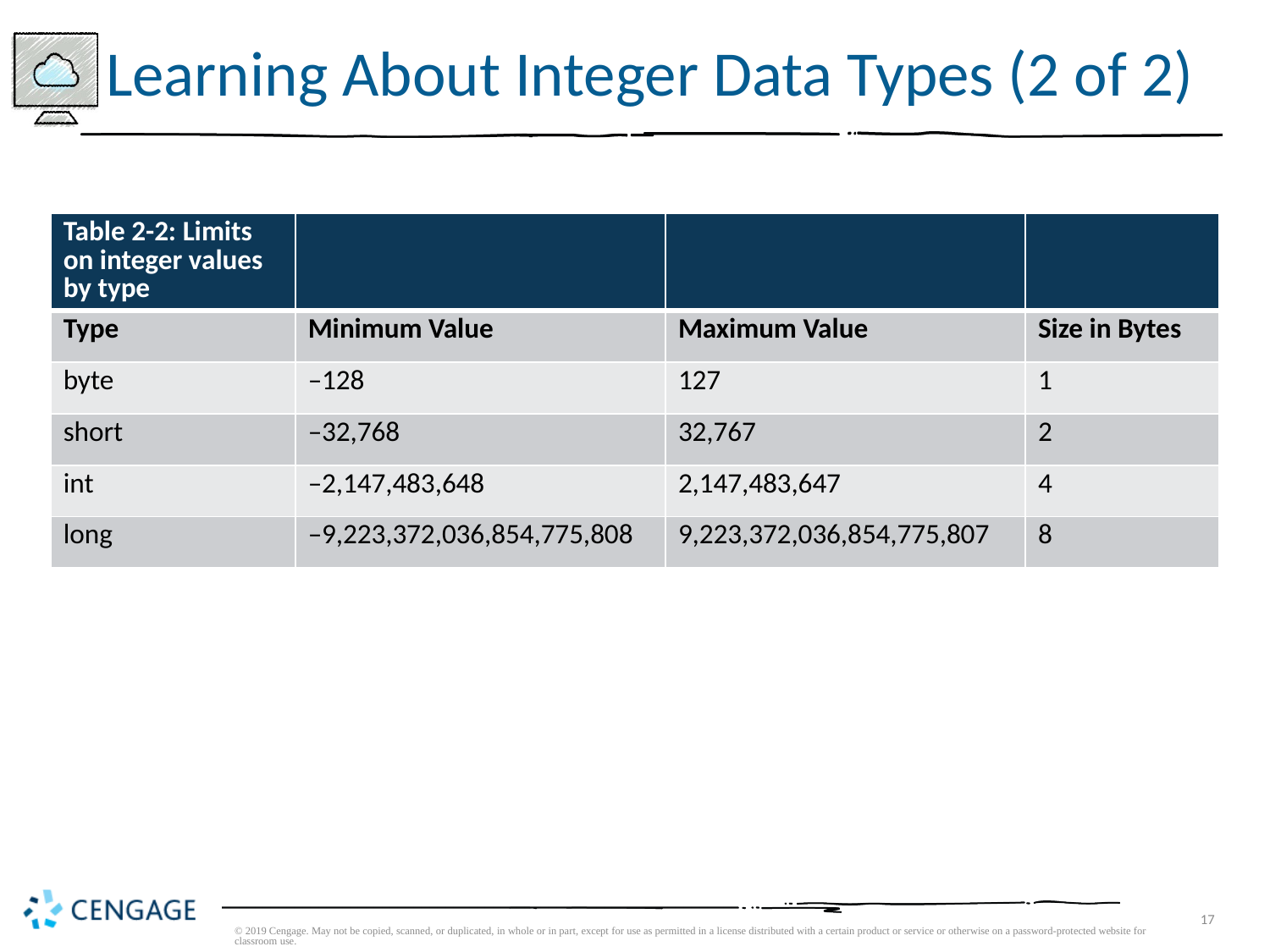

# Learning About Integer Data Types (2 of 2)
| Table 2-2: Limits on integer values by type |  |  |  |
| --- | --- | --- | --- |
| Type | Minimum Value | Maximum Value | Size in Bytes |
| byte | –128 | 127 | 1 |
| short | –32,768 | 32,767 | 2 |
| int | –2,147,483,648 | 2,147,483,647 | 4 |
| long | –9,223,372,036,854,775,808 | 9,223,372,036,854,775,807 | 8 |
© 2019 Cengage. May not be copied, scanned, or duplicated, in whole or in part, except for use as permitted in a license distributed with a certain product or service or otherwise on a password-protected website for classroom use.